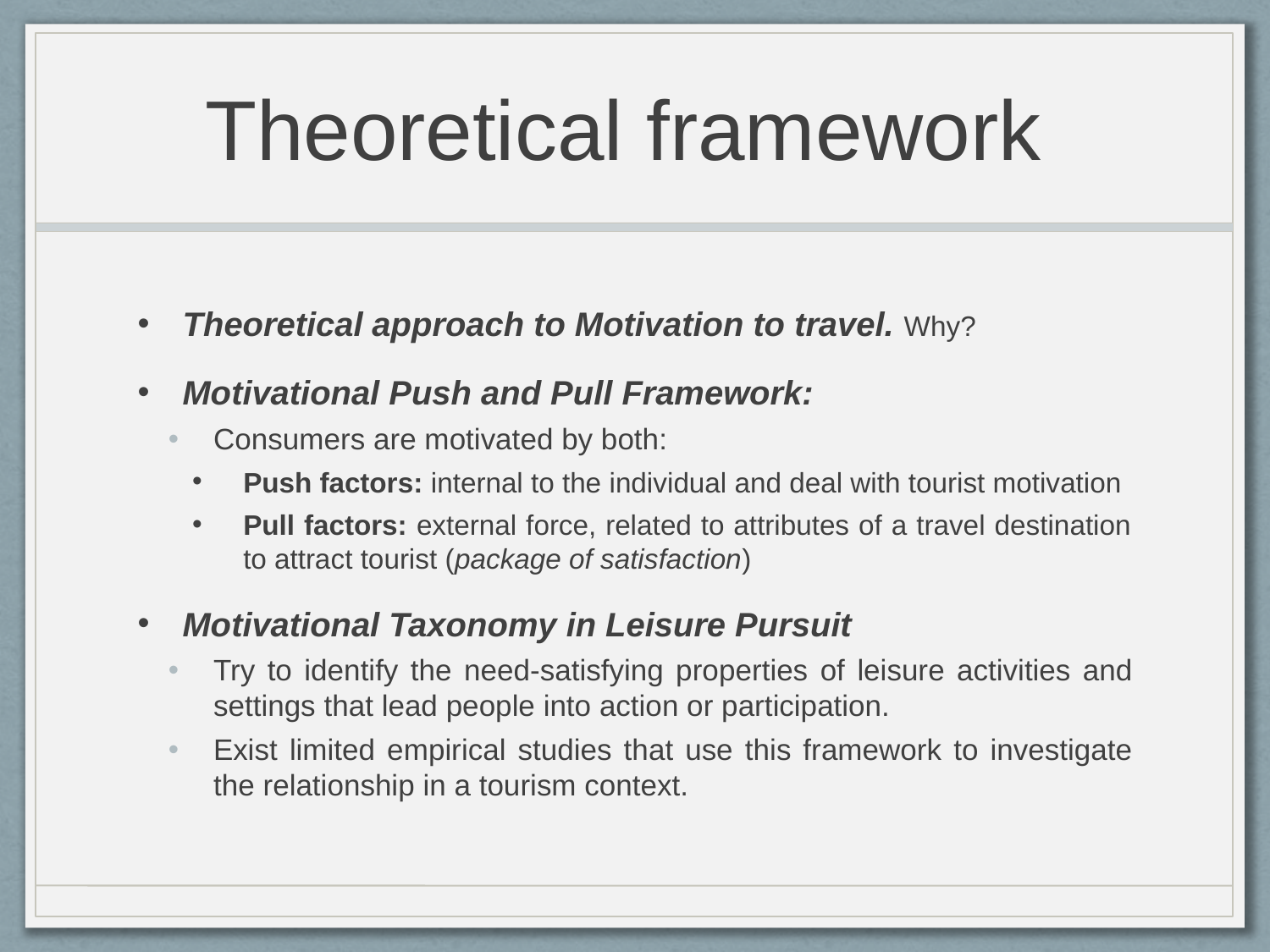

# Theoretical framework
Theoretical approach to Motivation to travel. Why?
Motivational Push and Pull Framework:
Consumers are motivated by both:
Push factors: internal to the individual and deal with tourist motivation
Pull factors: external force, related to attributes of a travel destination to attract tourist (package of satisfaction)
Motivational Taxonomy in Leisure Pursuit
Try to identify the need-satisfying properties of leisure activities and settings that lead people into action or participation.
Exist limited empirical studies that use this framework to investigate the relationship in a tourism context.